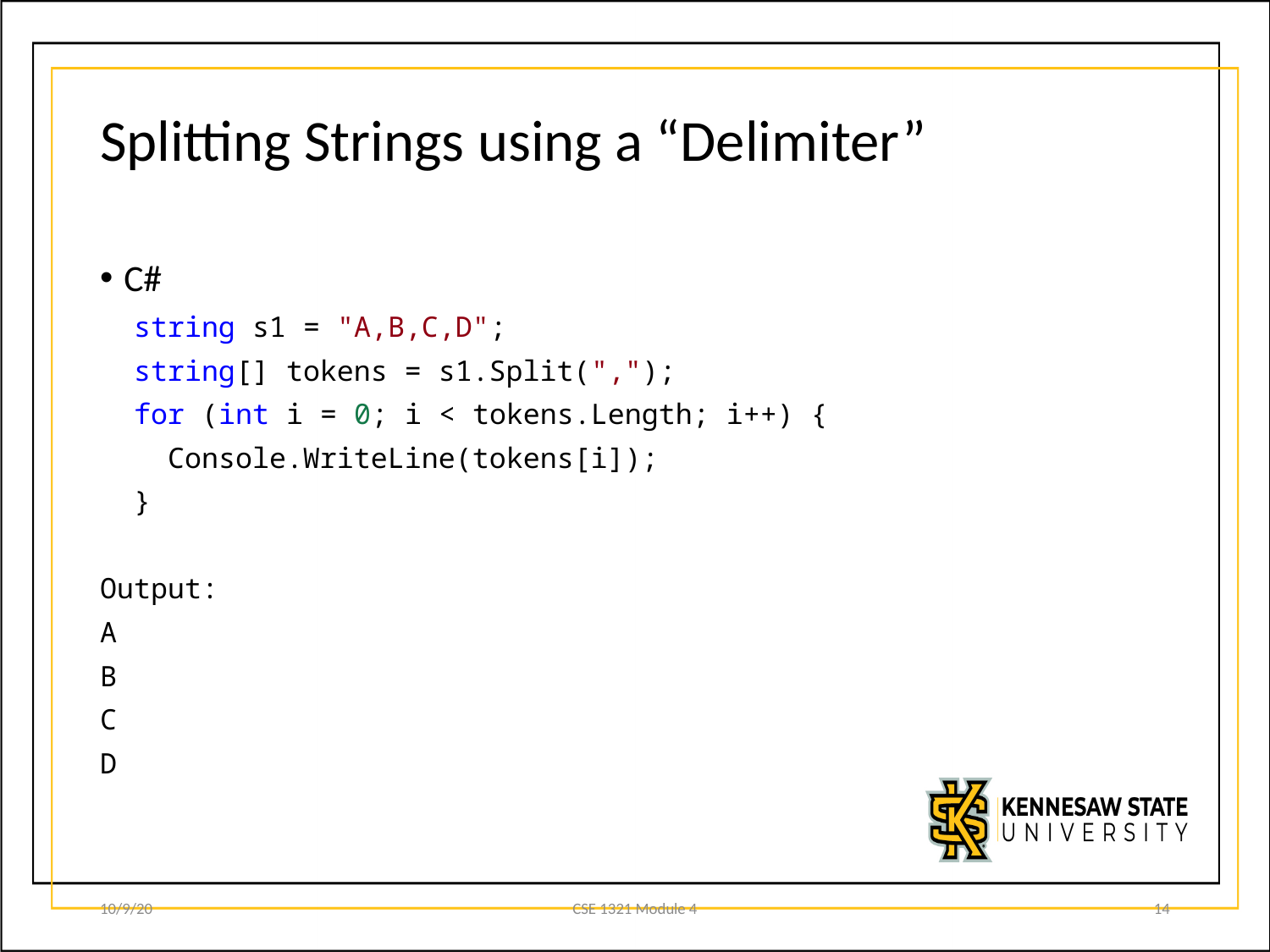

# Splitting Strings using a “Delimiter”
C#
  string s1 = "A,B,C,D";
  string[] tokens = s1.Split(",");
  for (int i = 0; i < tokens.Length; i++) {
    Console.WriteLine(tokens[i]);
  }

Output:
A
B
C
D

10/9/20
CSE 1321 Module 4
14